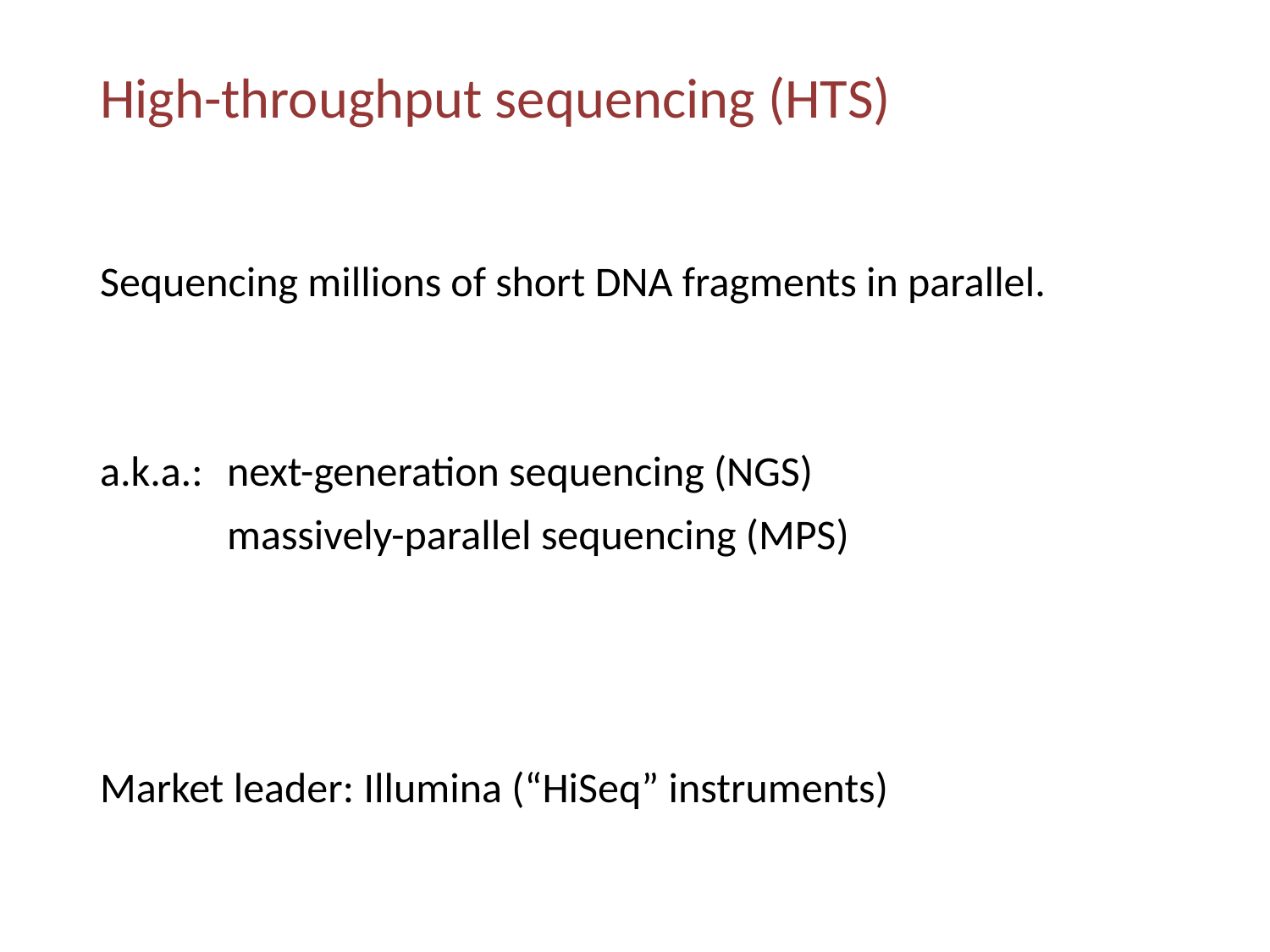

# High-throughput sequencing (HTS)

Sequencing millions of short DNA fragments in parallel.

a.k.a.: 	next-generation sequencing (NGS)
	massively-parallel sequencing (MPS)

Market leader: Illumina (“HiSeq” instruments)